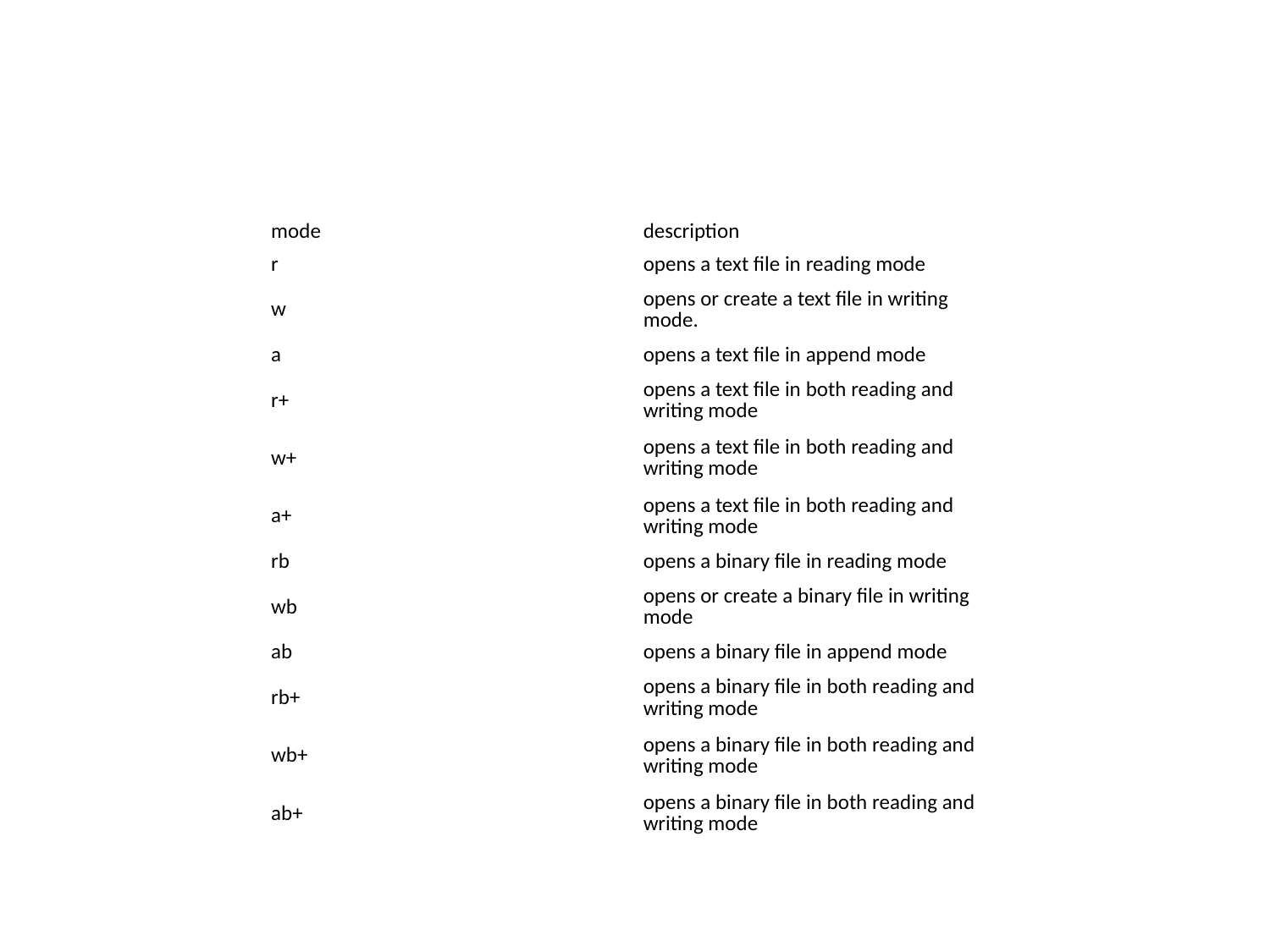

#
| mode | description |
| --- | --- |
| r | opens a text file in reading mode |
| w | opens or create a text file in writing mode. |
| a | opens a text file in append mode |
| r+ | opens a text file in both reading and writing mode |
| w+ | opens a text file in both reading and writing mode |
| a+ | opens a text file in both reading and writing mode |
| rb | opens a binary file in reading mode |
| wb | opens or create a binary file in writing mode |
| ab | opens a binary file in append mode |
| rb+ | opens a binary file in both reading and writing mode |
| wb+ | opens a binary file in both reading and writing mode |
| ab+ | opens a binary file in both reading and writing mode |